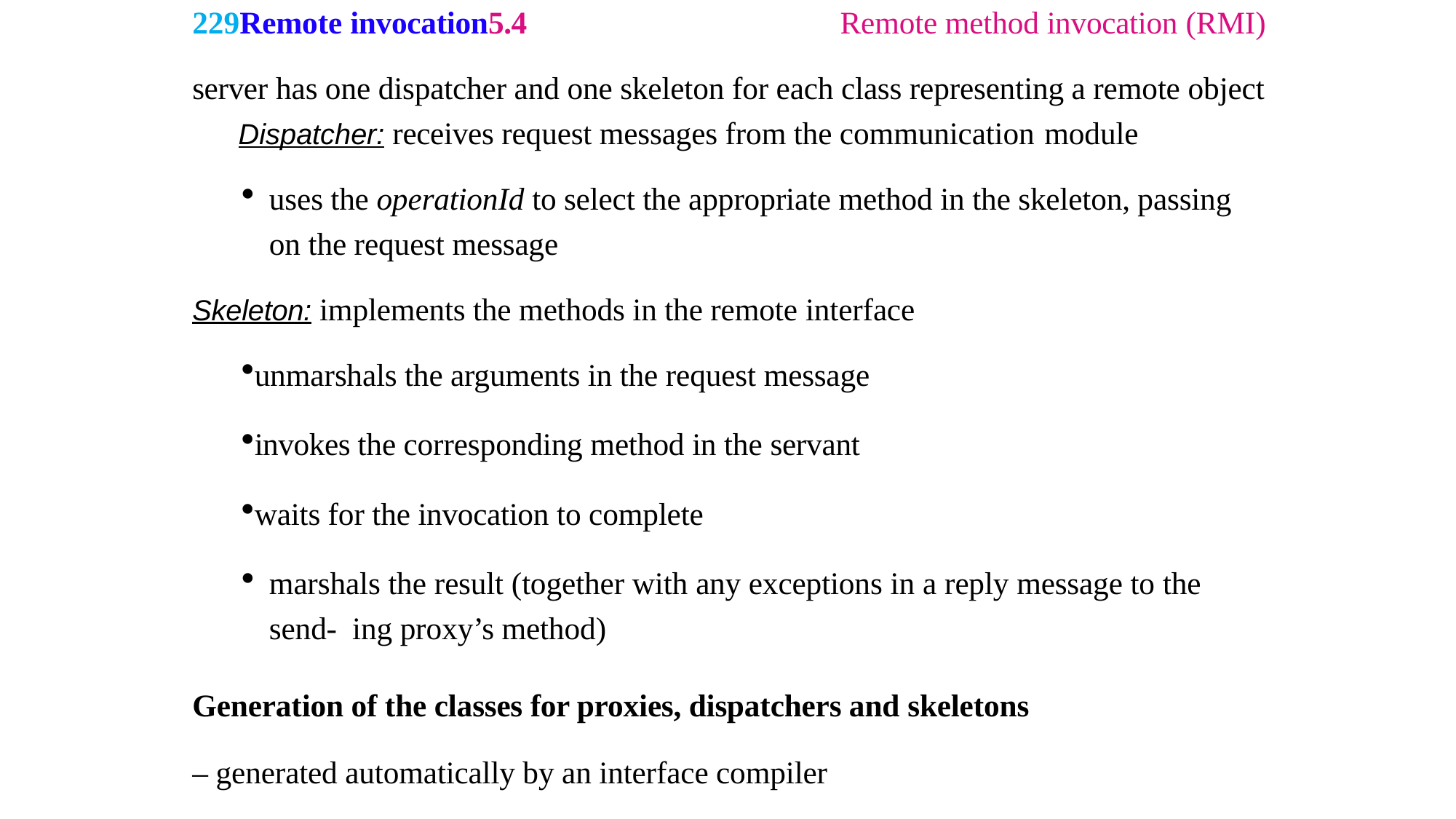

229Remote invocation5.4	Remote method invocation (RMI)
server has one dispatcher and one skeleton for each class representing a remote object
Dispatcher: receives request messages from the communication module
uses the operationId to select the appropriate method in the skeleton, passing  on the request message
Skeleton: implements the methods in the remote interface
unmarshals the arguments in the request message
invokes the corresponding method in the servant
waits for the invocation to complete
marshals the result (together with any exceptions in a reply message to the send-  ing proxy’s method)

Generation of the classes for proxies, dispatchers and skeletons
– generated automatically by an interface compiler